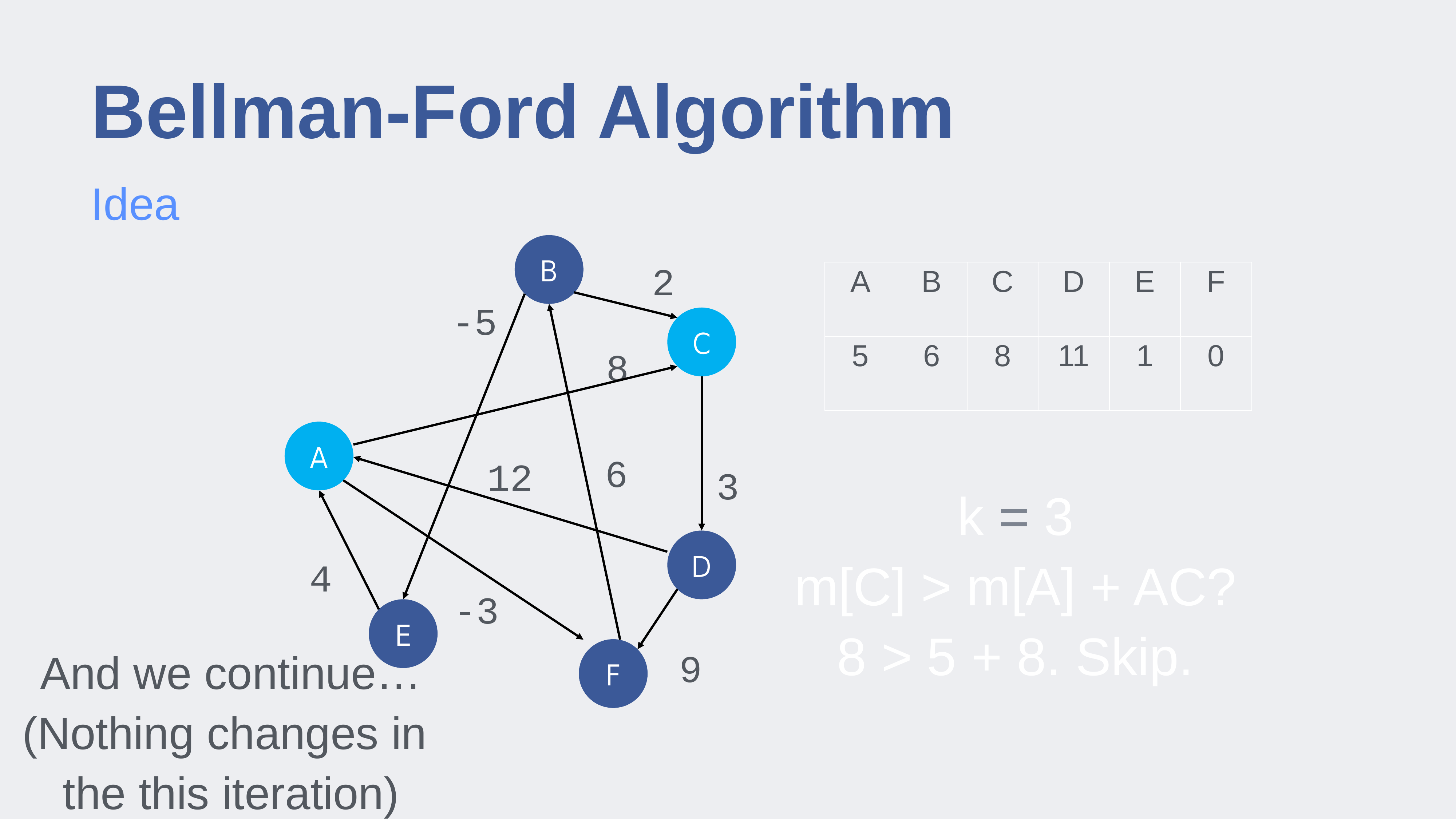

# Bellman-Ford Algorithm
Idea
B
2
| A | B | C | D | E | F |
| --- | --- | --- | --- | --- | --- |
| 5 | 6 | 8 | 11 | 1 | 0 |
-5
C
8
A
6
12
3
k = 3
m[C] > m[A] + AC?
8 > 5 + 8. Skip.
D
4
-3
E
And we continue…
(Nothing changes in
the this iteration)
F
9